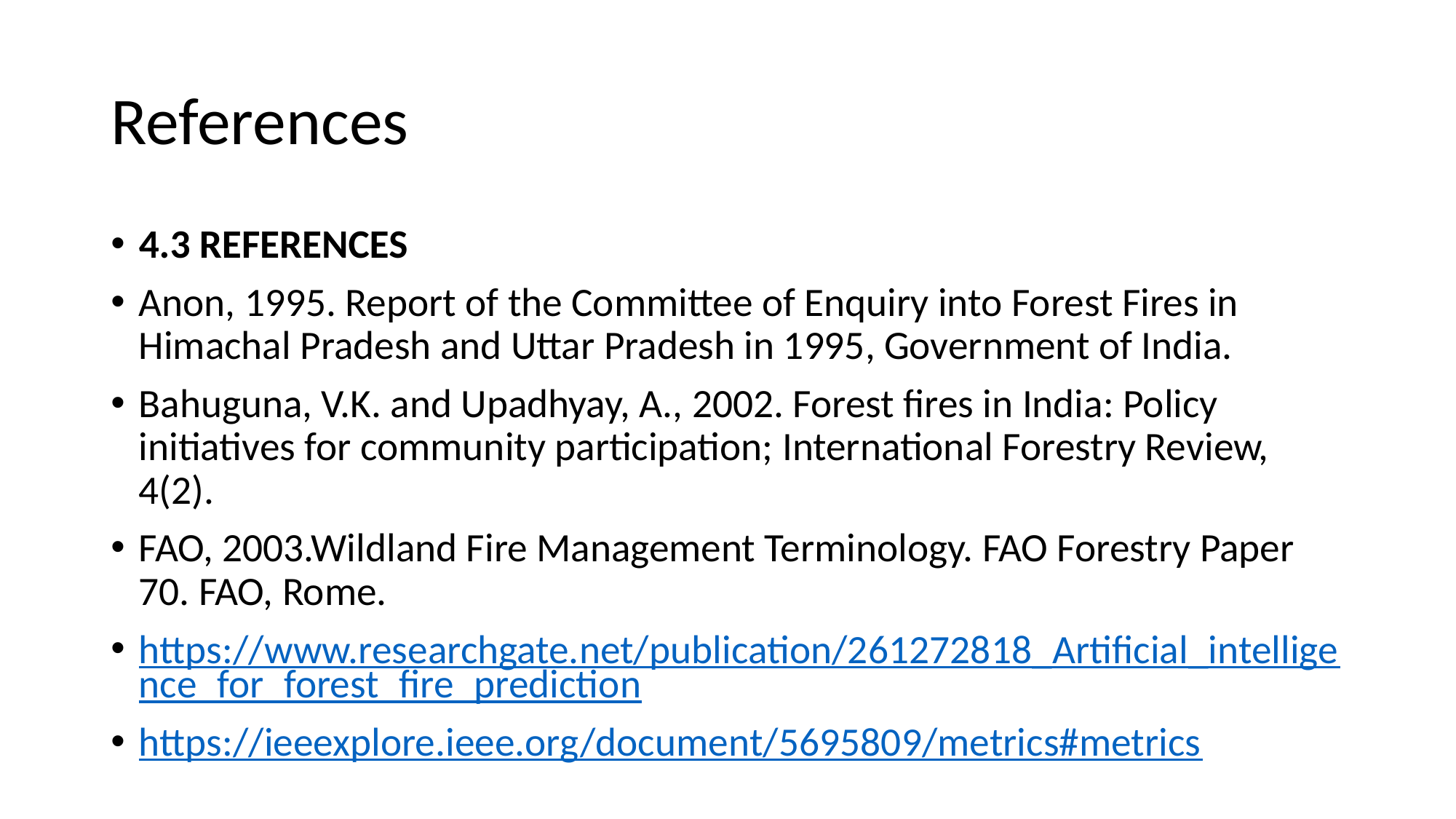

# References
4.3 REFERENCES
Anon, 1995. Report of the Committee of Enquiry into Forest Fires in Himachal Pradesh and Uttar Pradesh in 1995, Government of India.
Bahuguna, V.K. and Upadhyay, A., 2002. Forest fires in India: Policy initiatives for community participation; International Forestry Review, 4(2).
FAO, 2003.Wildland Fire Management Terminology. FAO Forestry Paper 70. FAO, Rome.
https://www.researchgate.net/publication/261272818_Artificial_intelligence_for_forest_fire_prediction
https://ieeexplore.ieee.org/document/5695809/metrics#metrics